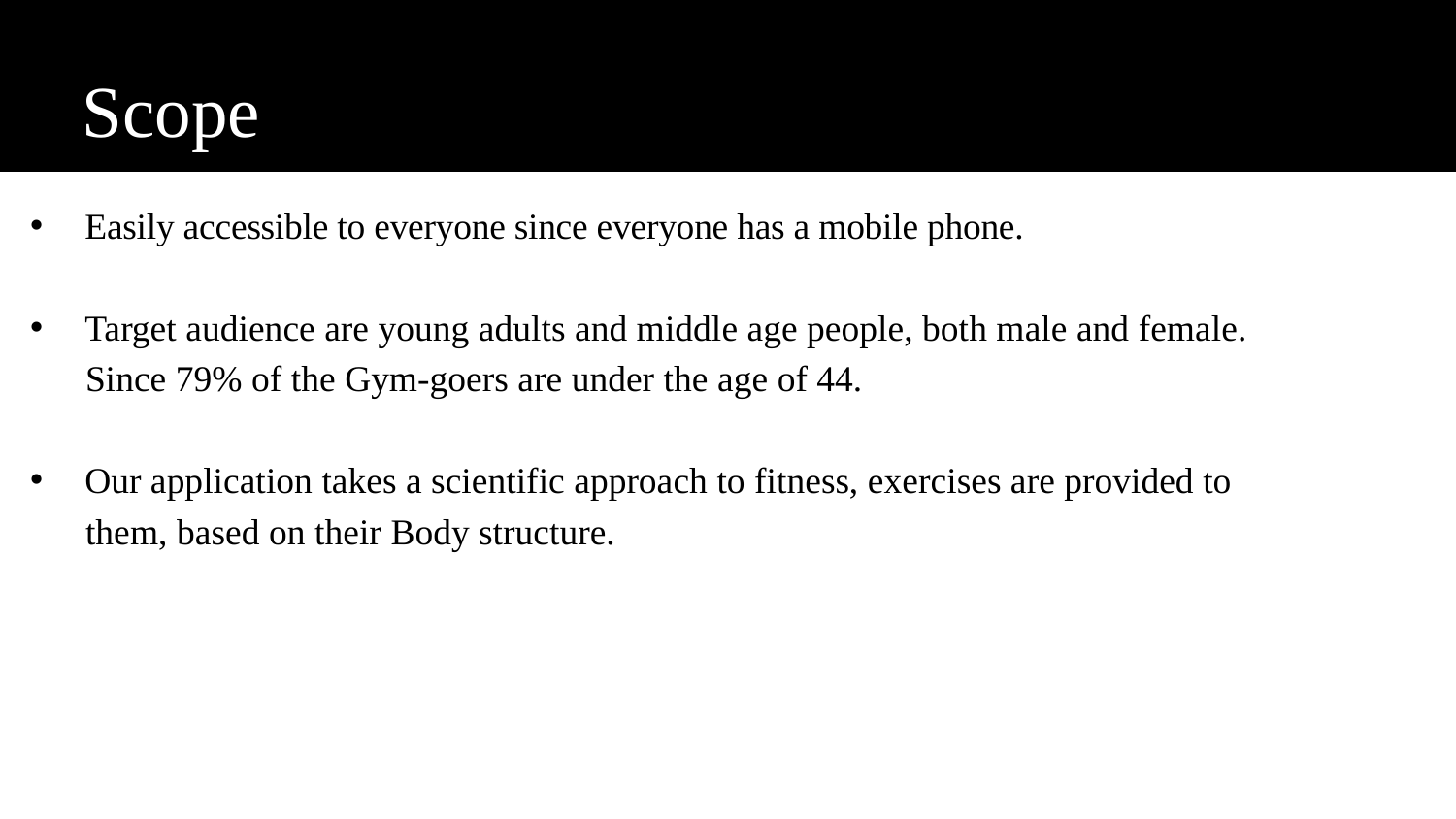

# Scope
Easily accessible to everyone since everyone has a mobile phone.

Target audience are young adults and middle age people, both male and female.
      Since 79% of the Gym-goers are under the age of 44.

Our application takes a scientific approach to fitness, exercises are provided to
      them, based on their Body structure.